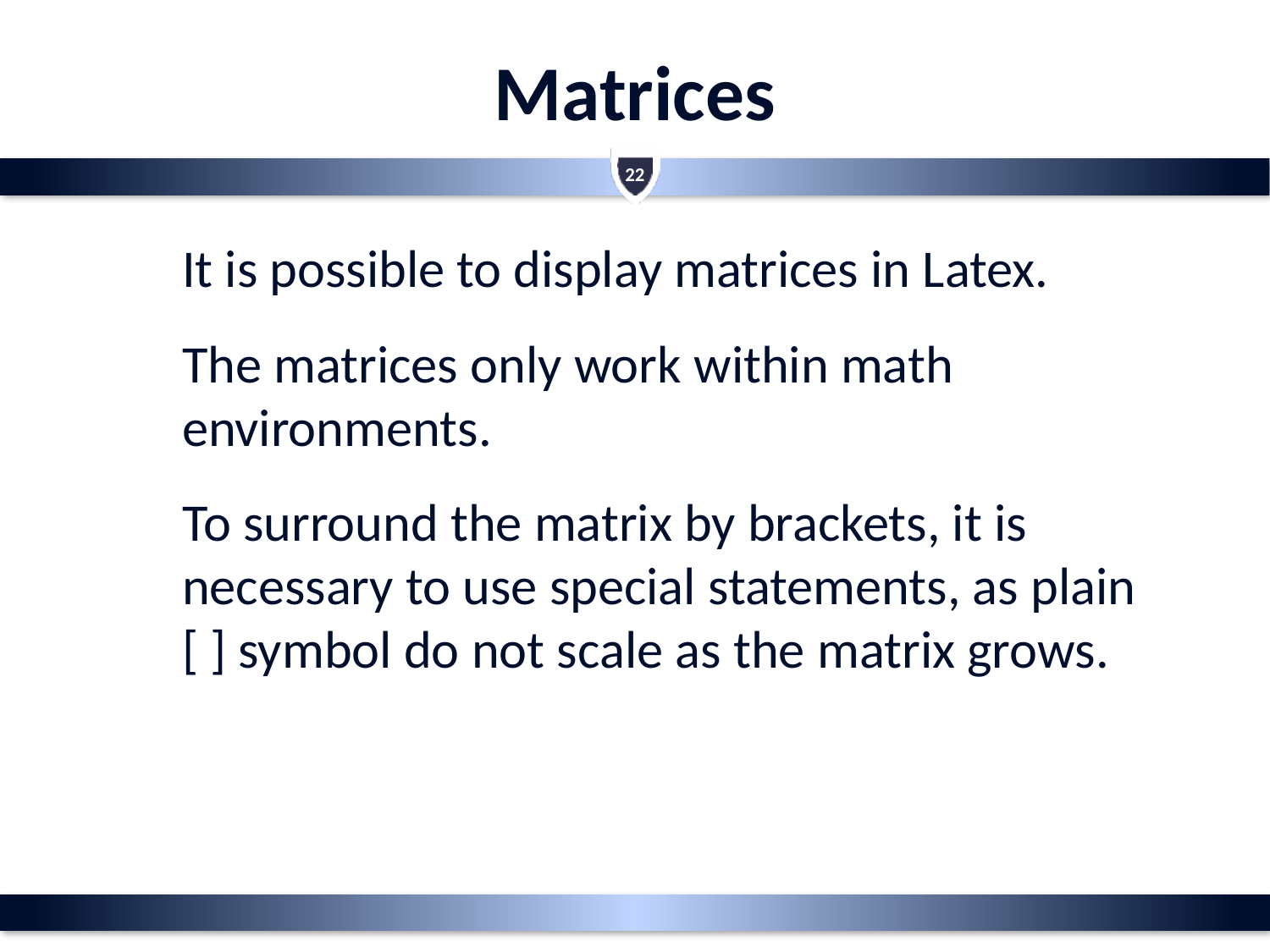

# Matrices
22
It is possible to display matrices in Latex.
The matrices only work within math environments.
To surround the matrix by brackets, it is necessary to use special statements, as plain [ ] symbol do not scale as the matrix grows.